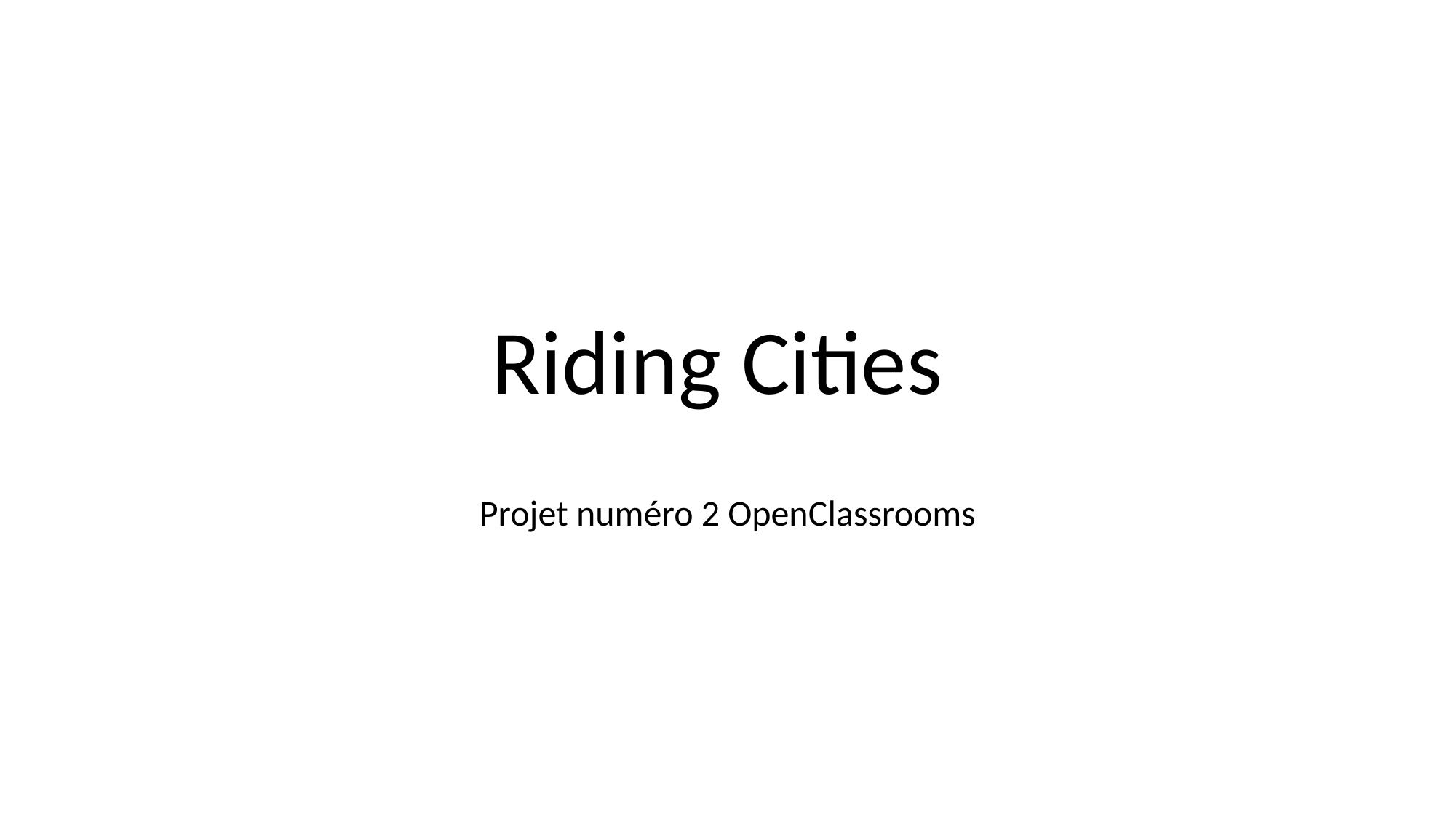

# Riding Cities

Projet numéro 2 OpenClassrooms